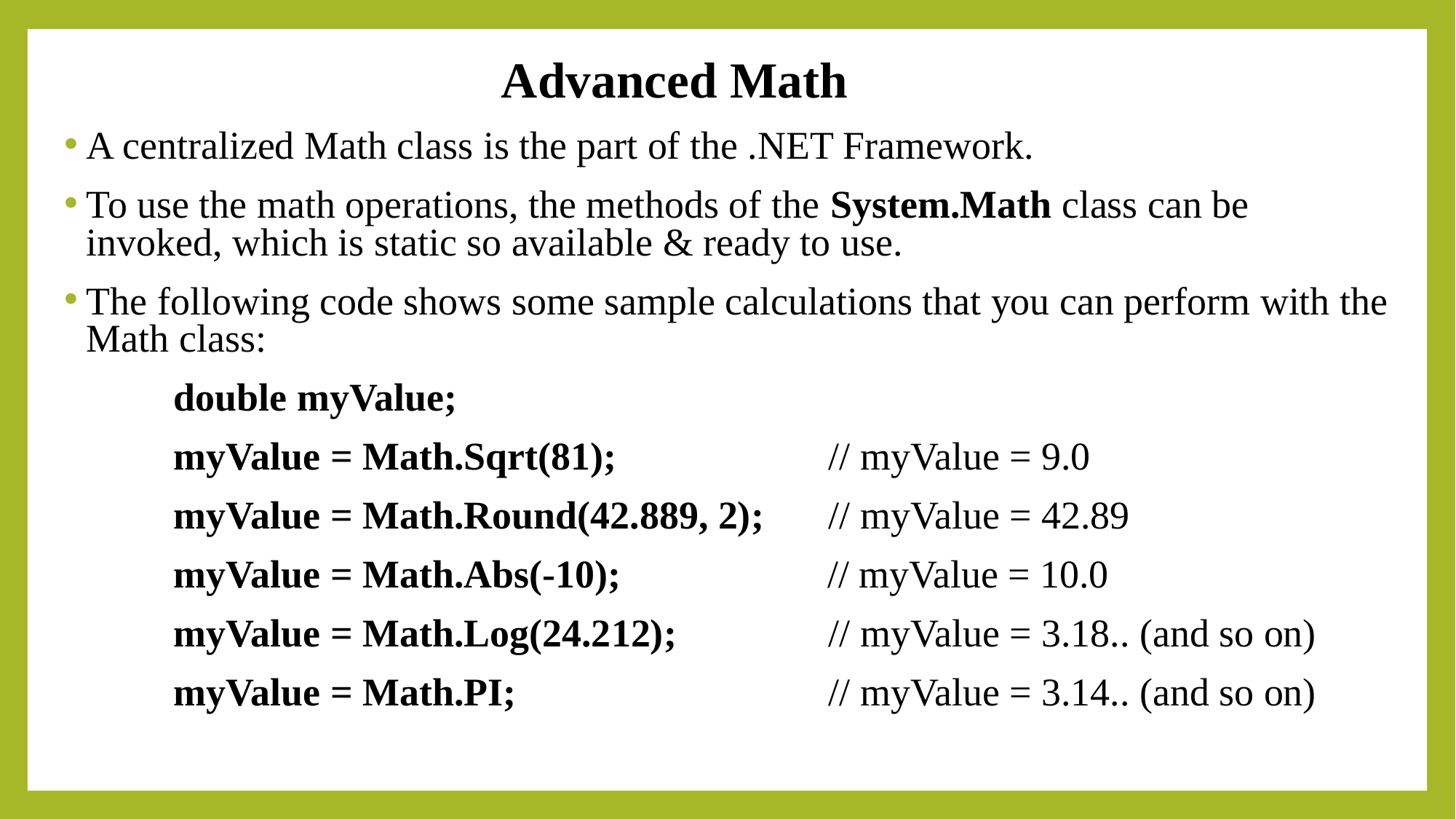

Advanced Math
A centralized Math class is the part of the .NET Framework.
To use the math operations, the methods of the System.Math class can be invoked, which is static so available & ready to use.
The following code shows some sample calculations that you can perform with the Math class:
	double myValue;
	myValue = Math.Sqrt(81); 	       	// myValue = 9.0
	myValue = Math.Round(42.889, 2); 	// myValue = 42.89
	myValue = Math.Abs(-10); 	           // myValue = 10.0
	myValue = Math.Log(24.212); 		// myValue = 3.18.. (and so on)
	myValue = Math.PI; 			// myValue = 3.14.. (and so on)